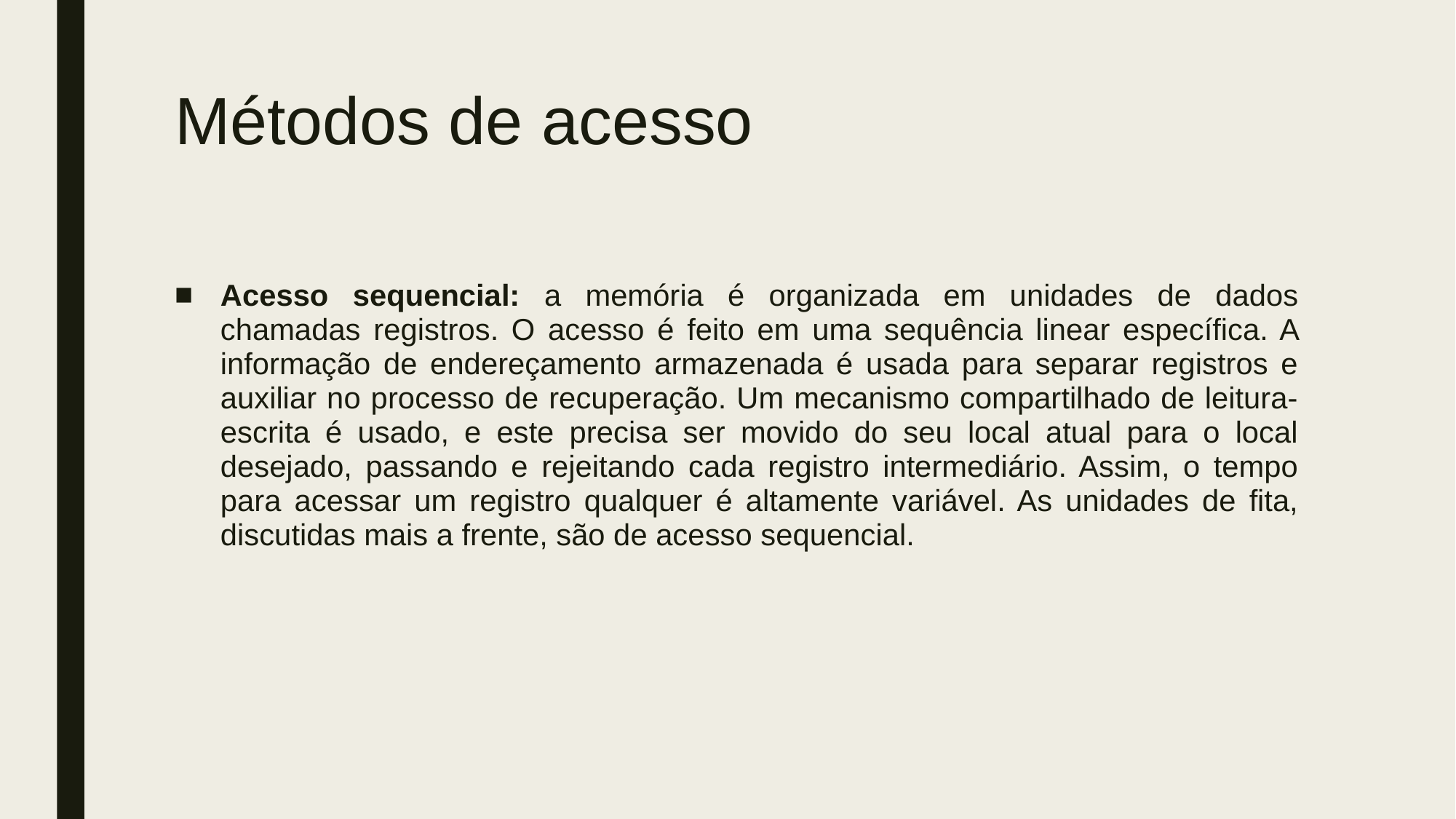

# Métodos de acesso
Acesso sequencial: a memória é organizada em unidades de dados chamadas registros. O acesso é feito em uma sequência linear específica. A informação de endereçamento armazenada é usada para separar registros e auxiliar no processo de recuperação. Um mecanismo compartilhado de leitura-escrita é usado, e este precisa ser movido do seu local atual para o local desejado, passando e rejeitando cada registro intermediário. Assim, o tempo para acessar um registro qualquer é altamente variável. As unidades de fita, discutidas mais a frente, são de acesso sequencial.